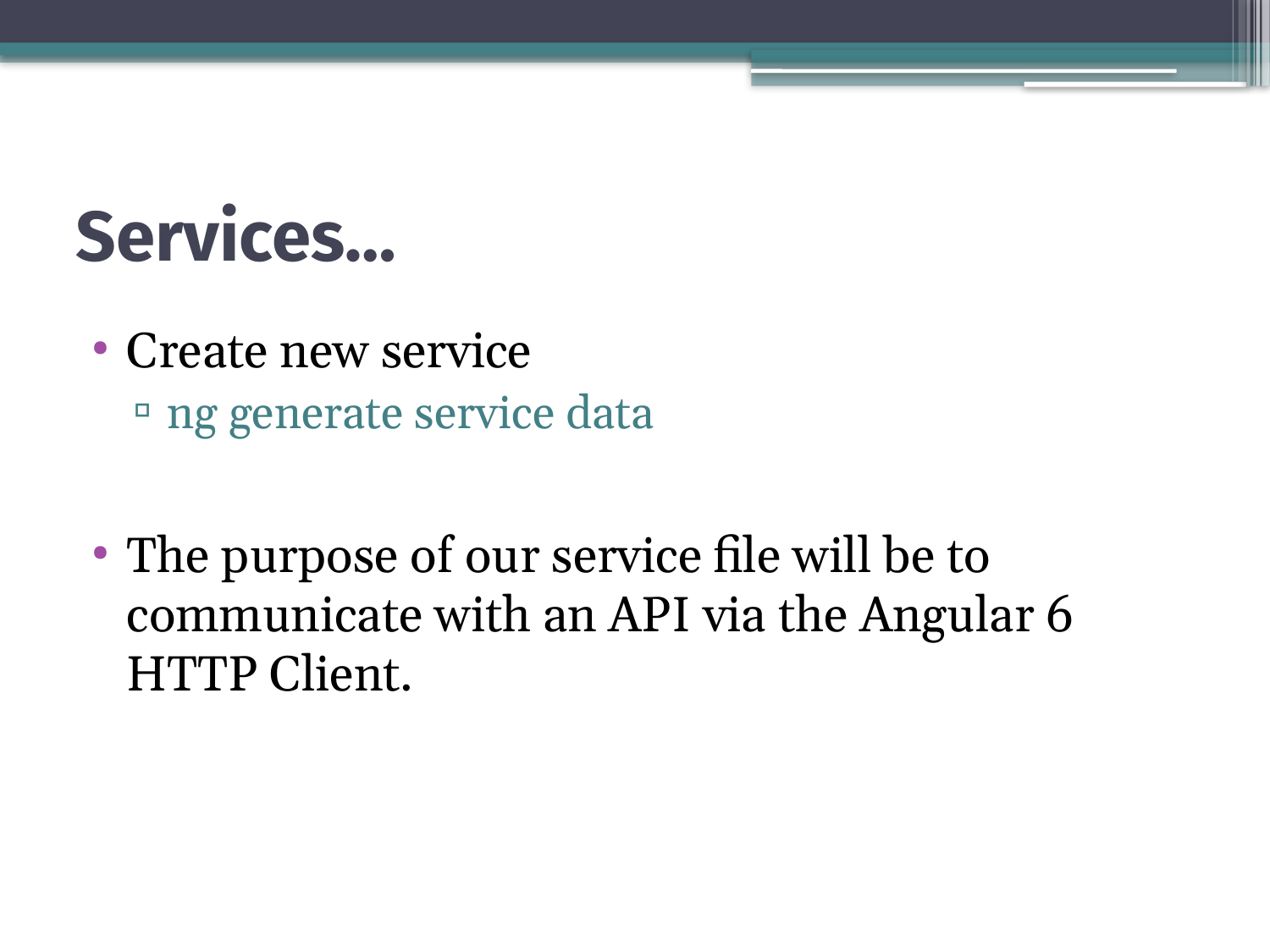

# Services…
Create new service
ng generate service data

The purpose of our service file will be to communicate with an API via the Angular 6 HTTP Client.